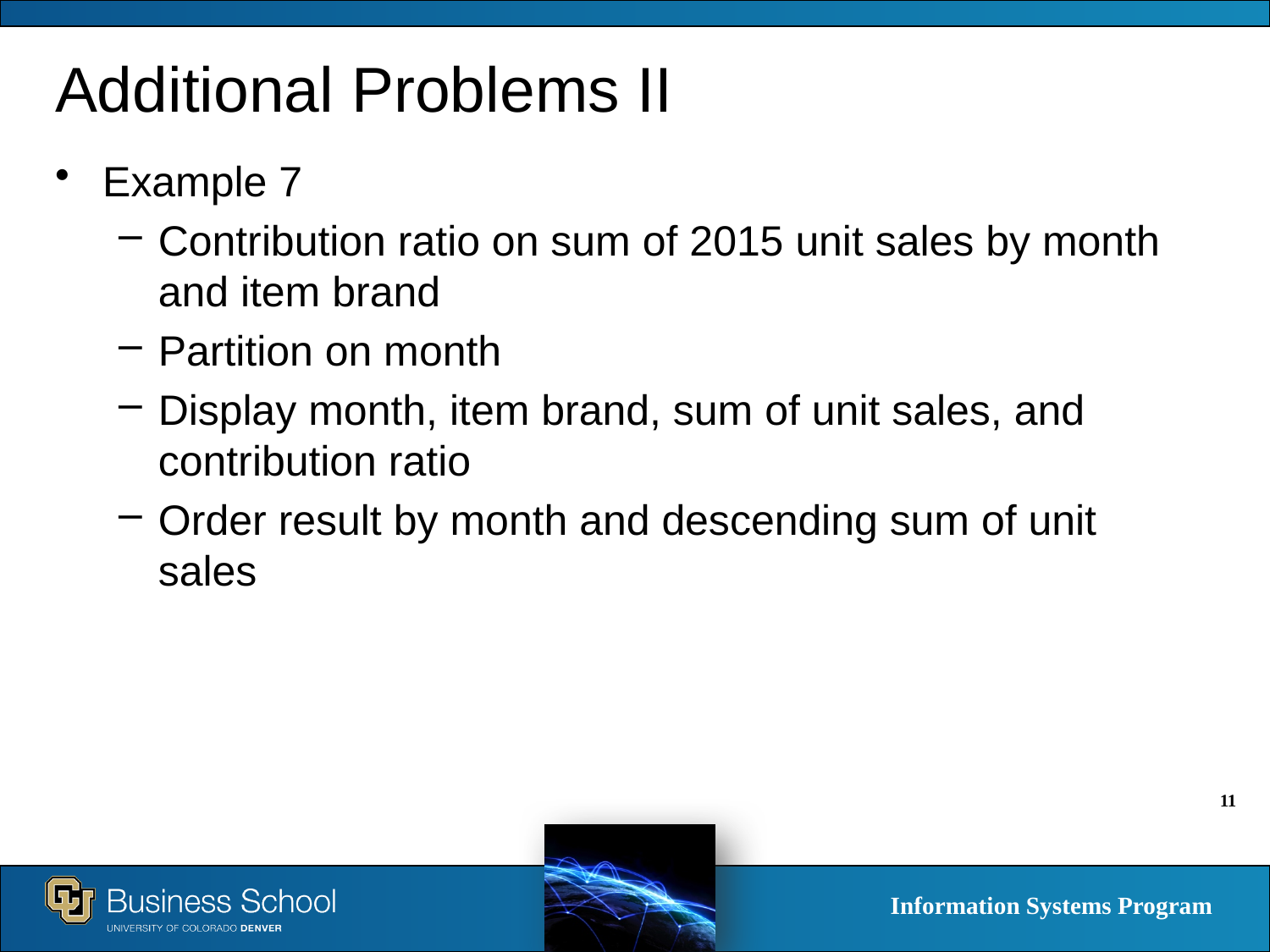

# Additional Problems II
Example 7
Contribution ratio on sum of 2015 unit sales by month and item brand
Partition on month
Display month, item brand, sum of unit sales, and contribution ratio
Order result by month and descending sum of unit sales